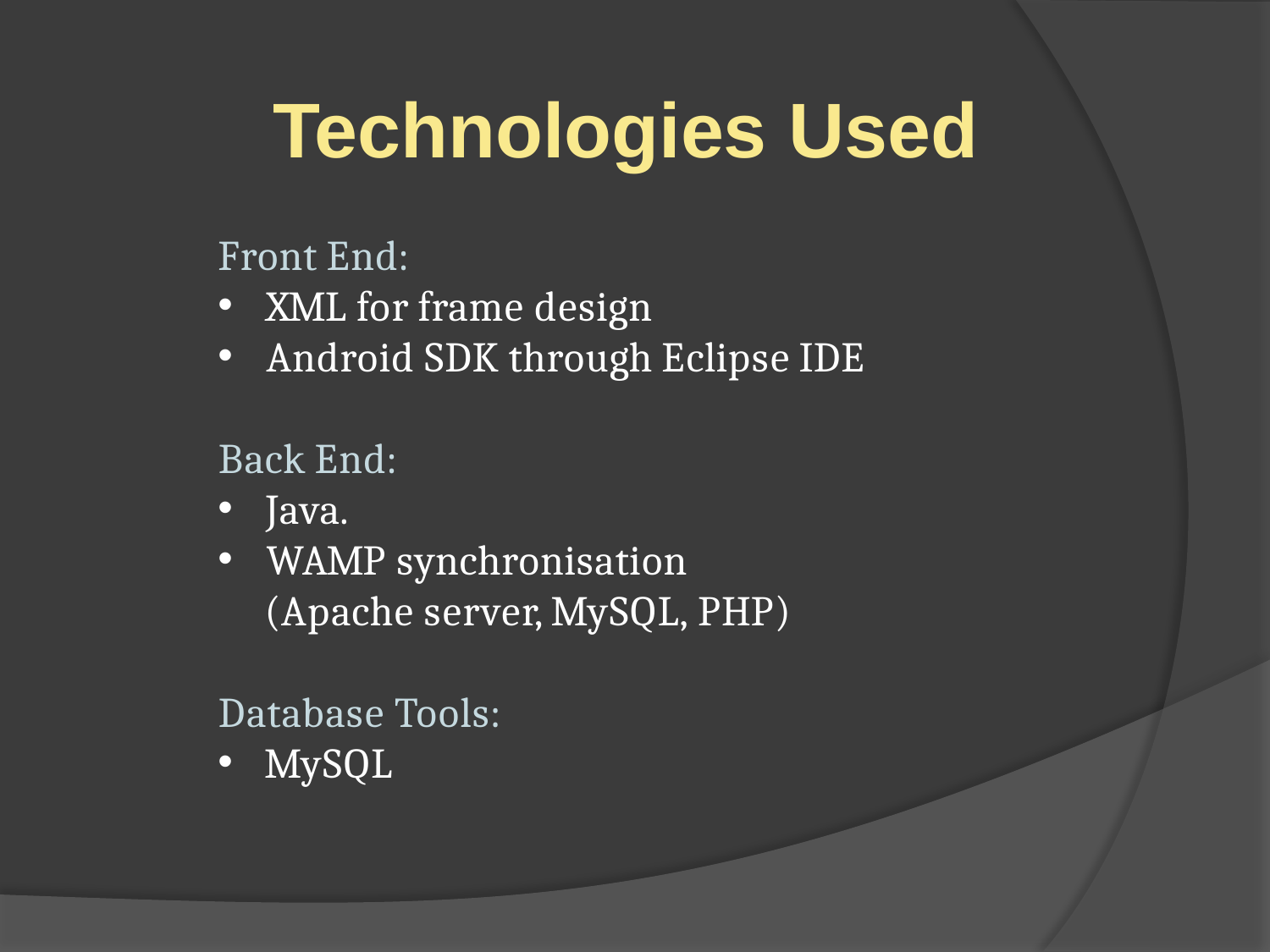

Technologies Used
Front End:
XML for frame design
Android SDK through Eclipse IDE

Back End:
Java.
WAMP synchronisation
     (Apache server, MySQL, PHP)

Database Tools:
MySQL